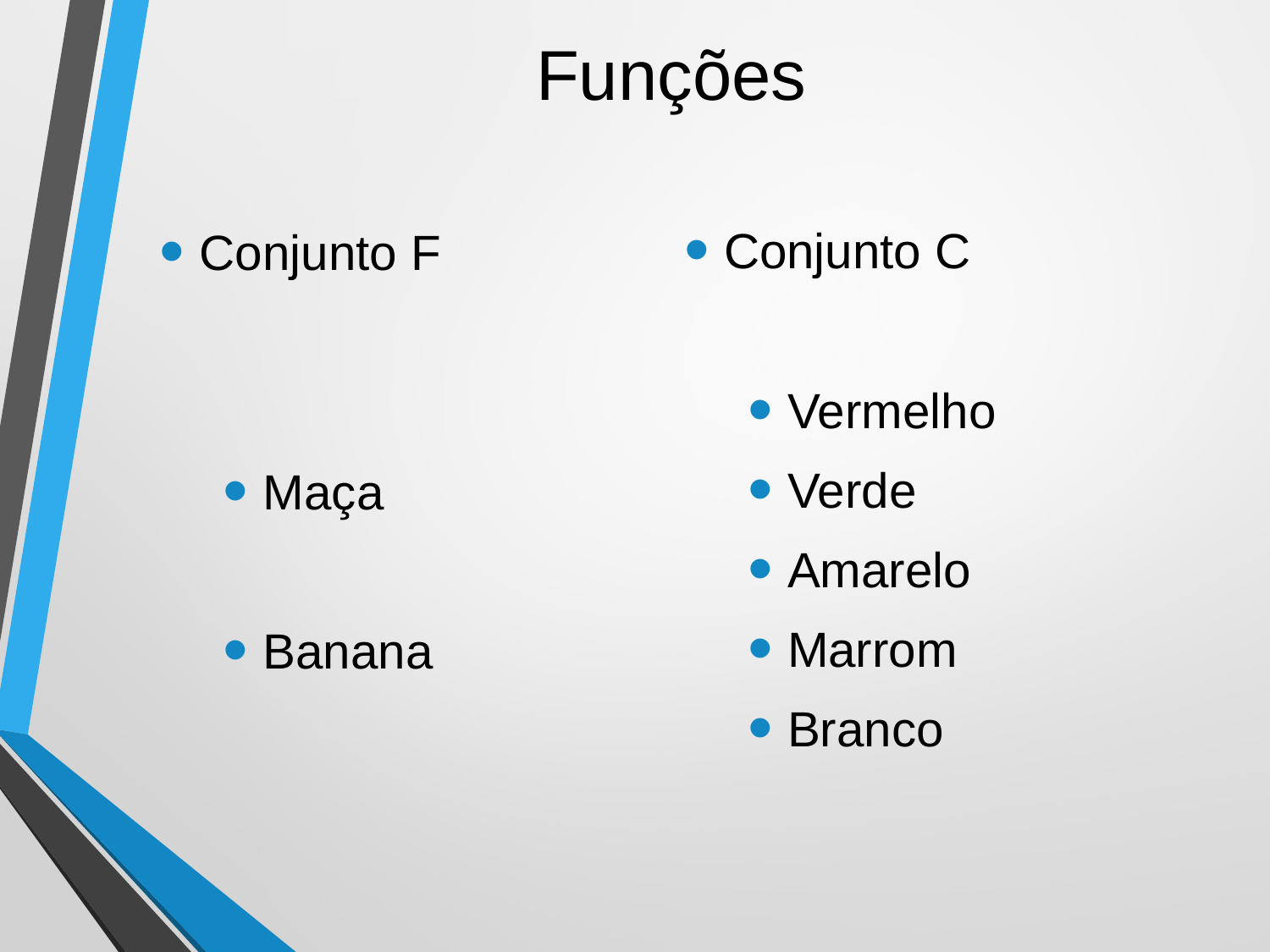

# Funções
Conjunto C

Vermelho
Verde
Amarelo
Marrom
Branco
Conjunto F

Maça

Banana